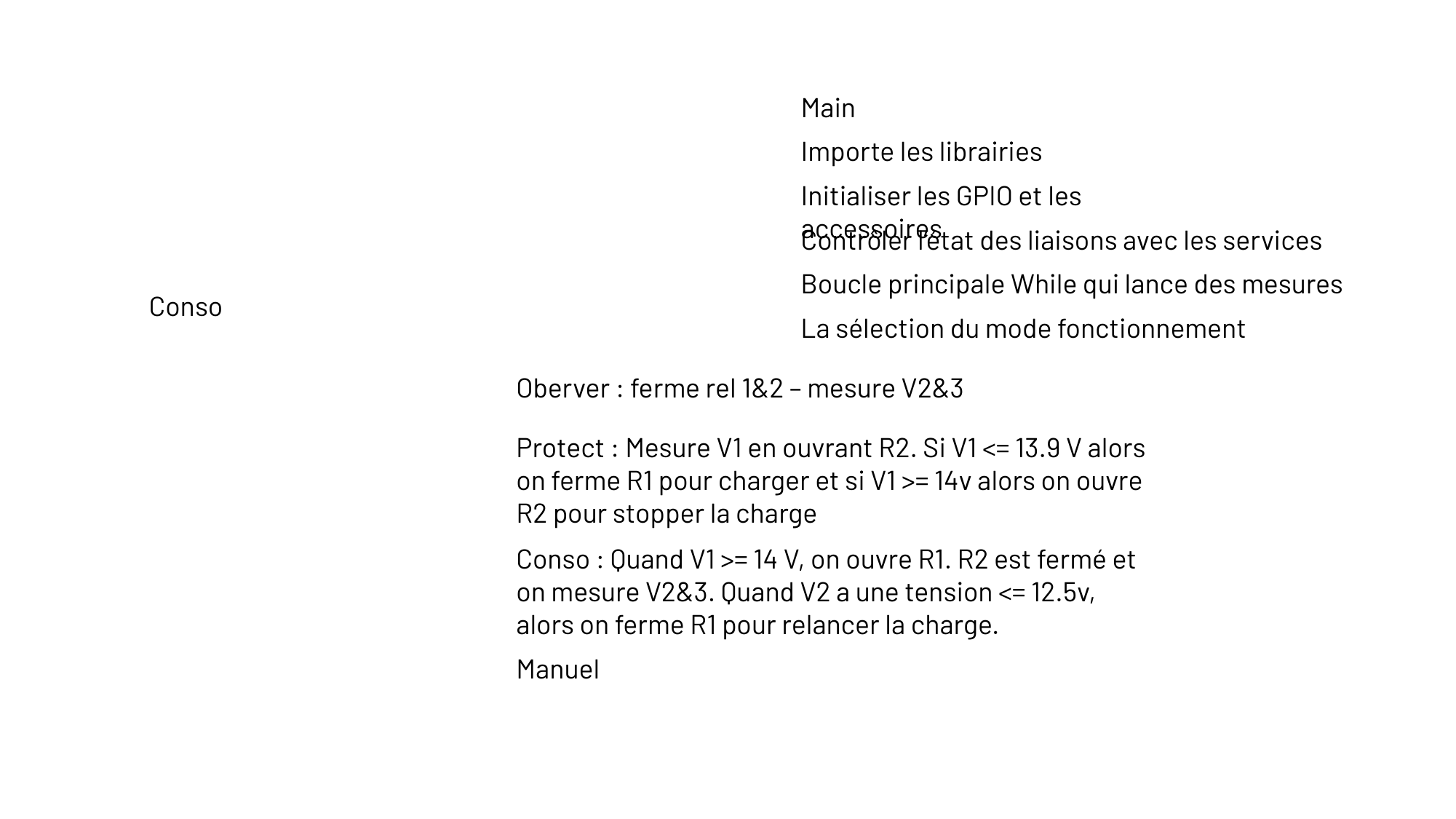

Main
Importe les librairies
Initialiser les GPIO et les accessoires
Contrôler l’état des liaisons avec les services
Boucle principale While qui lance des mesures
Conso
La sélection du mode fonctionnement
Oberver : ferme rel 1&2 – mesure V2&3
Protect : Mesure V1 en ouvrant R2. Si V1 <= 13.9 V alors on ferme R1 pour charger et si V1 >= 14v alors on ouvre R2 pour stopper la charge
Conso : Quand V1 >= 14 V, on ouvre R1. R2 est fermé et on mesure V2&3. Quand V2 a une tension <= 12.5v, alors on ferme R1 pour relancer la charge.
Manuel